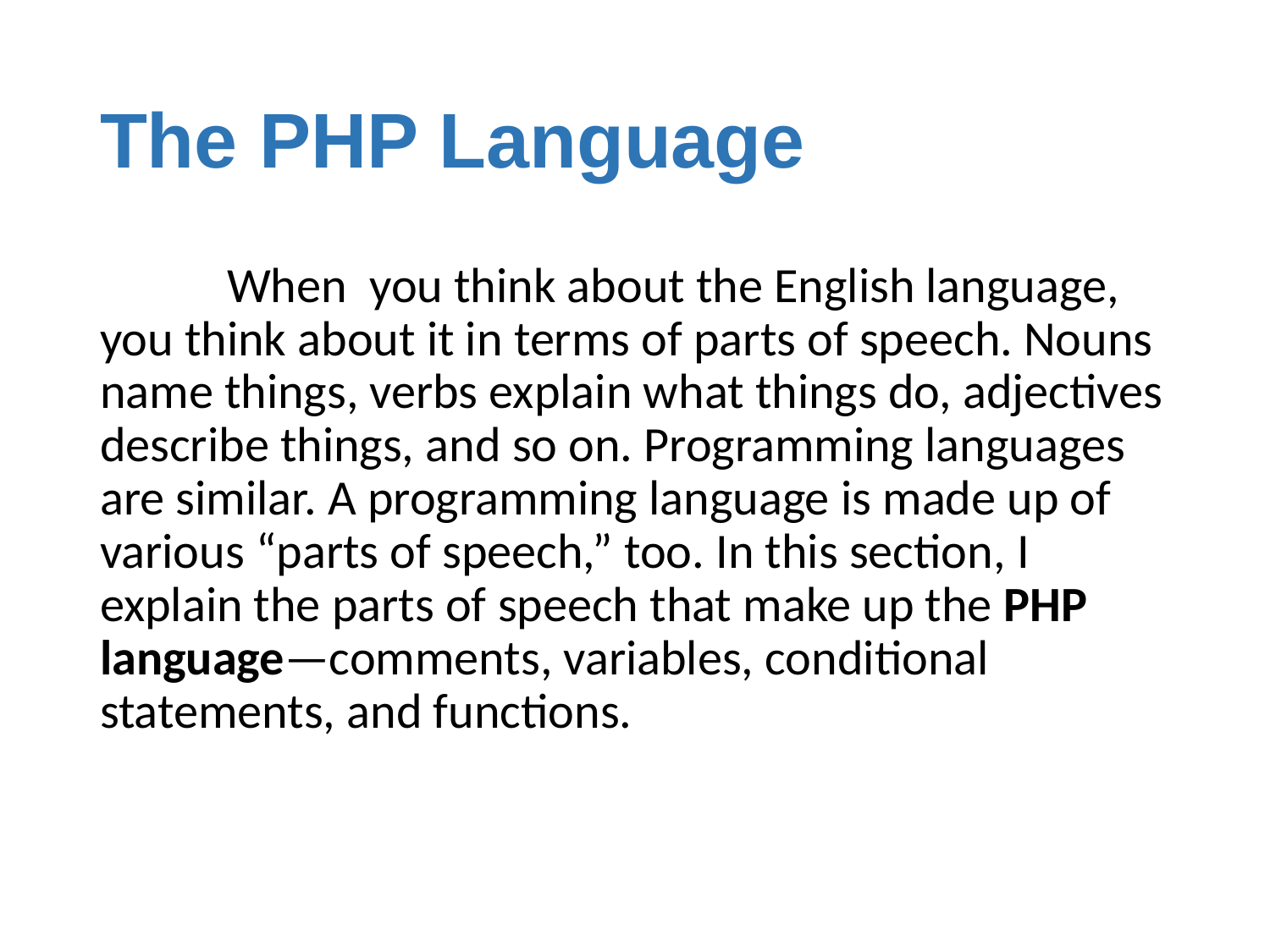

# The PHP Language
	When  you think about the English language, you think about it in terms of parts of speech. Nouns name things, verbs explain what things do, adjectives describe things, and so on. Programming languages are similar. A programming language is made up of various “parts of speech,” too. In this section, I explain the parts of speech that make up the PHP language—comments, variables, conditional statements, and functions.